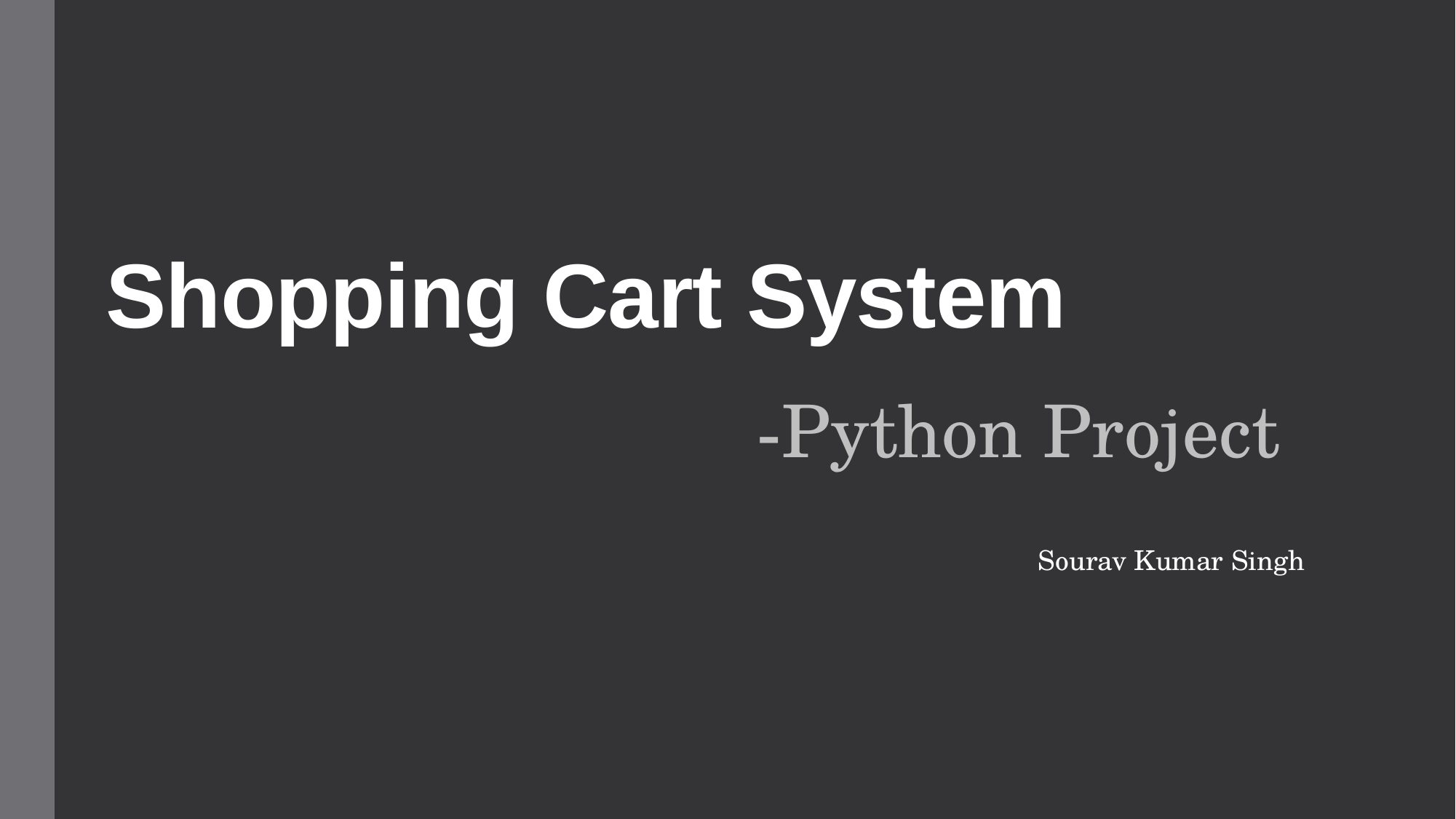

# Shopping Cart System
-Python Project
Sourav Kumar Singh